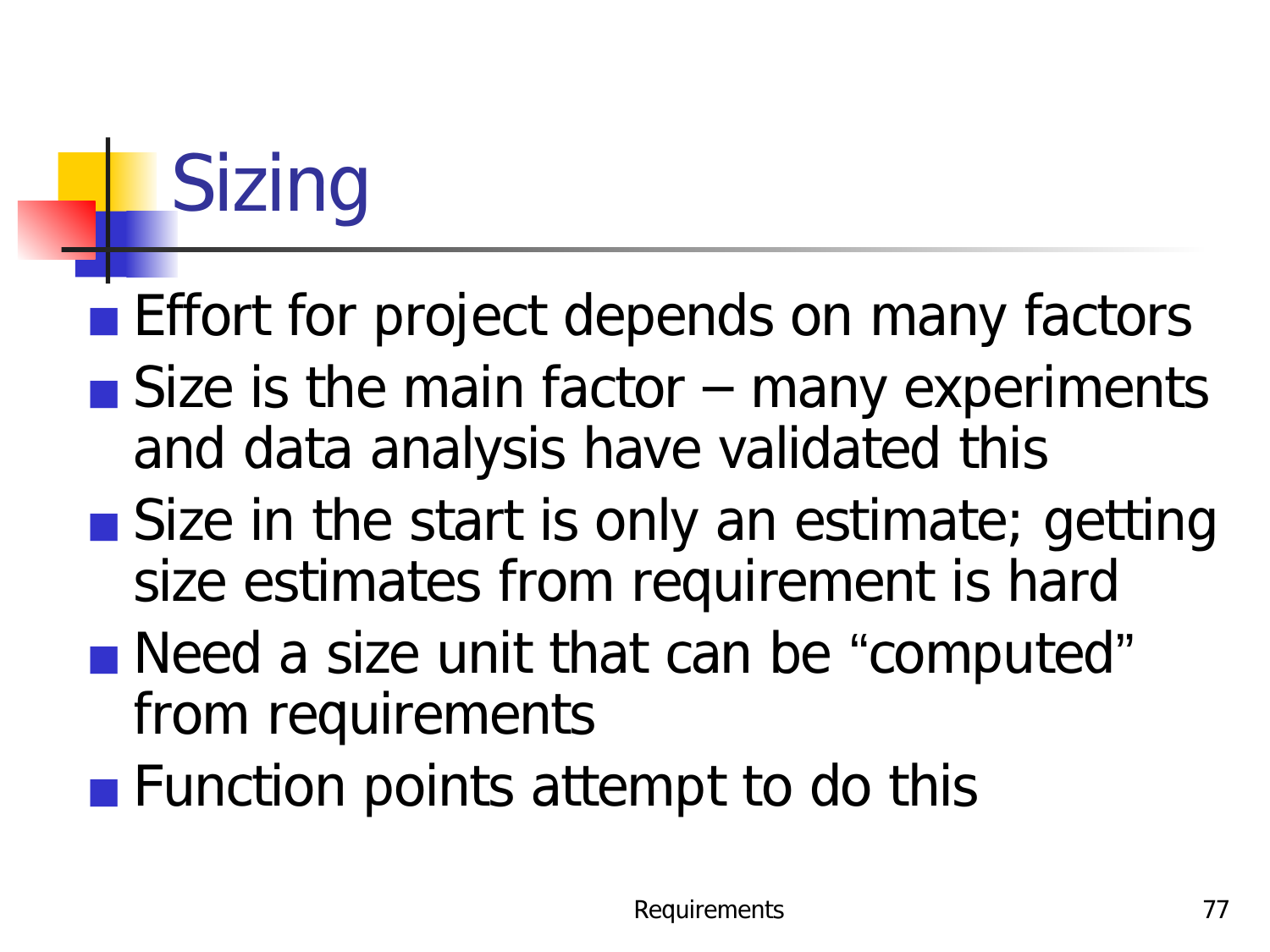

# Sizing
Effort for project depends on many factors
Size is the main factor – many experiments and data analysis have validated this
Size in the start is only an estimate; getting size estimates from requirement is hard
Need a size unit that can be “computed” from requirements
Function points attempt to do this
Requirements
77